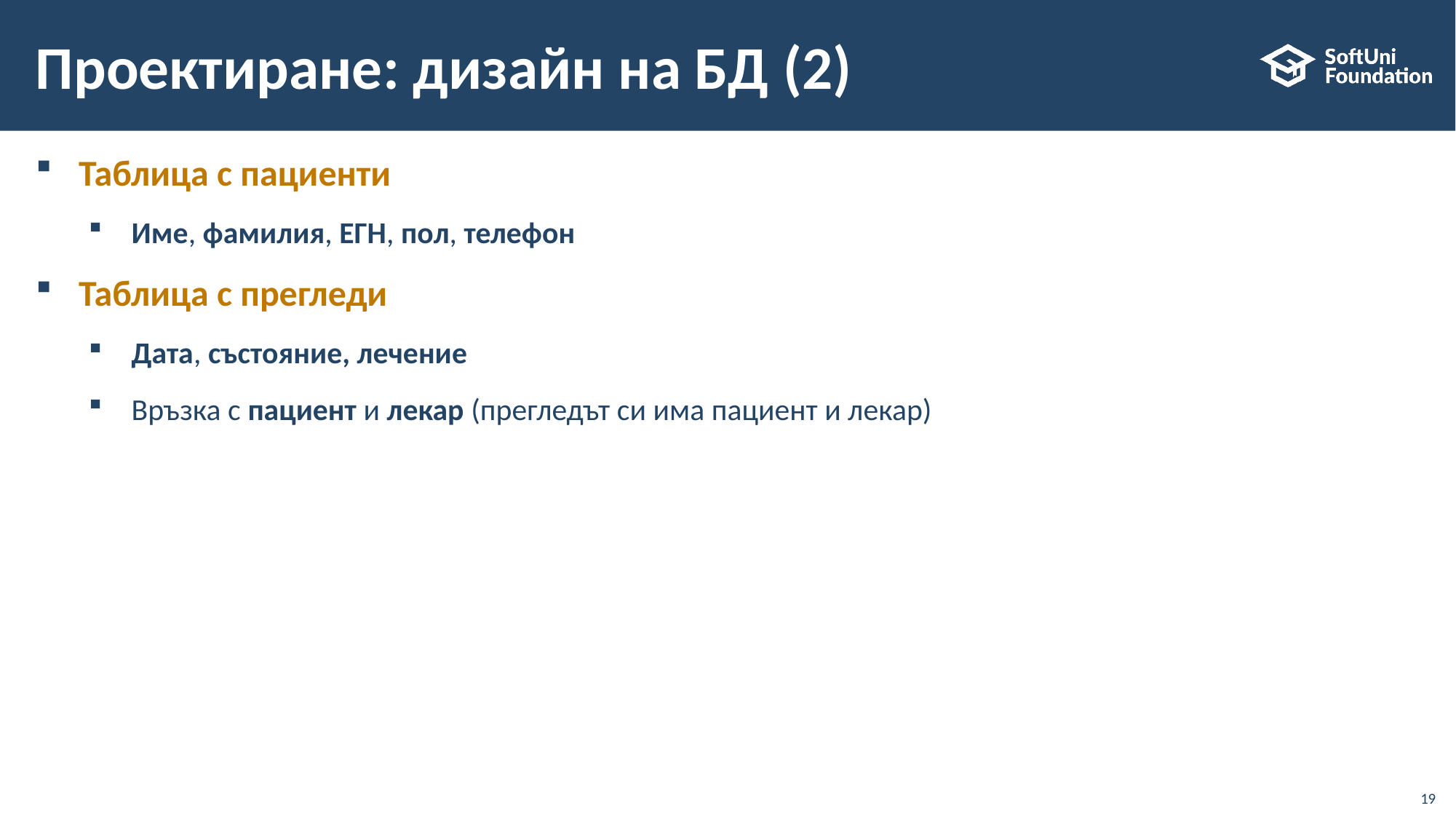

# Проектиране: дизайн на БД (2)
Таблица с пациенти
Име, фамилия, ЕГН, пол, телефон
Таблица с прегледи
Дата, състояние, лечение
Връзка с пациент и лекар (прегледът си има пациент и лекар)
19